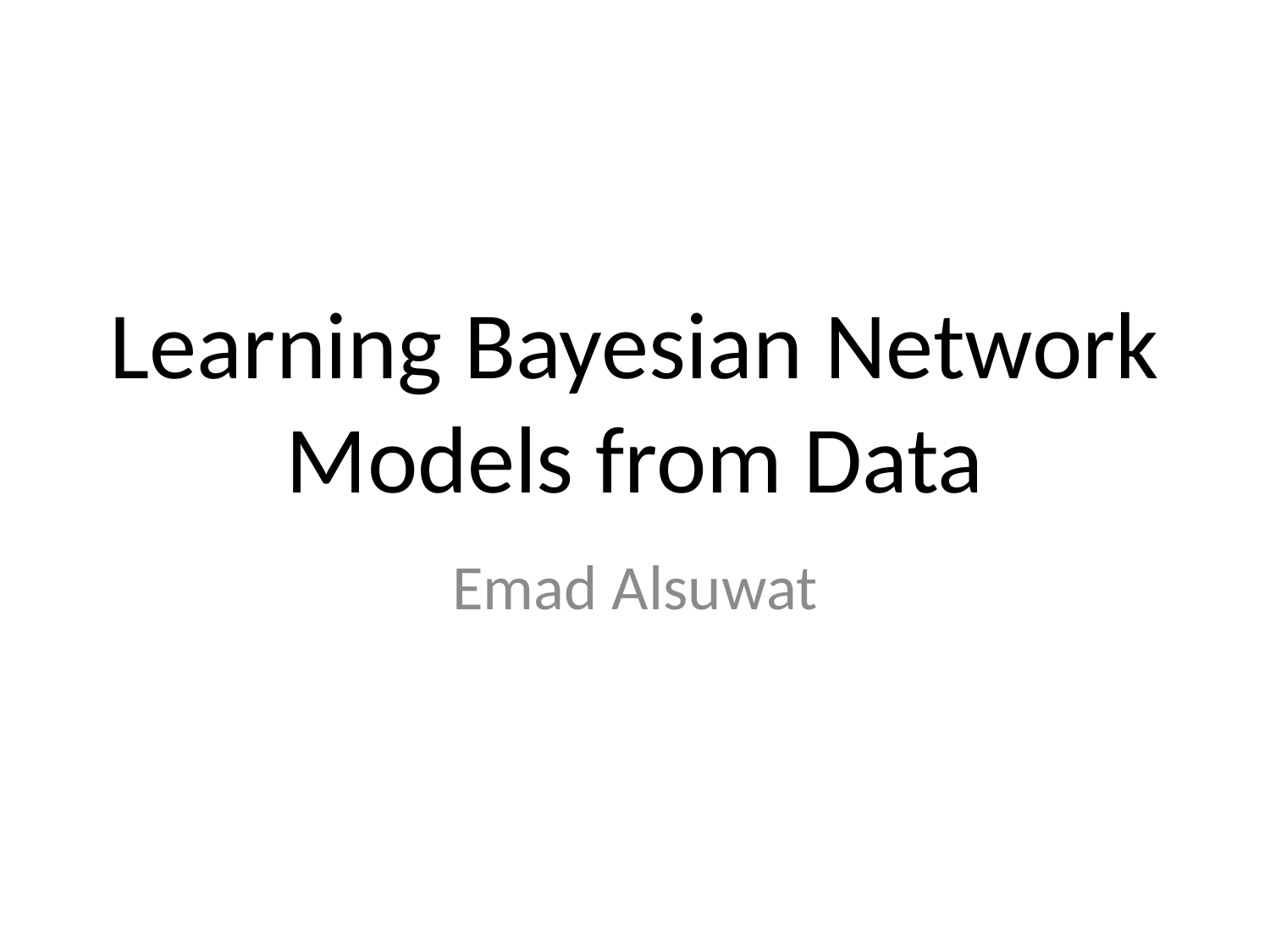

# Learning Bayesian Network Models from Data
Emad Alsuwat